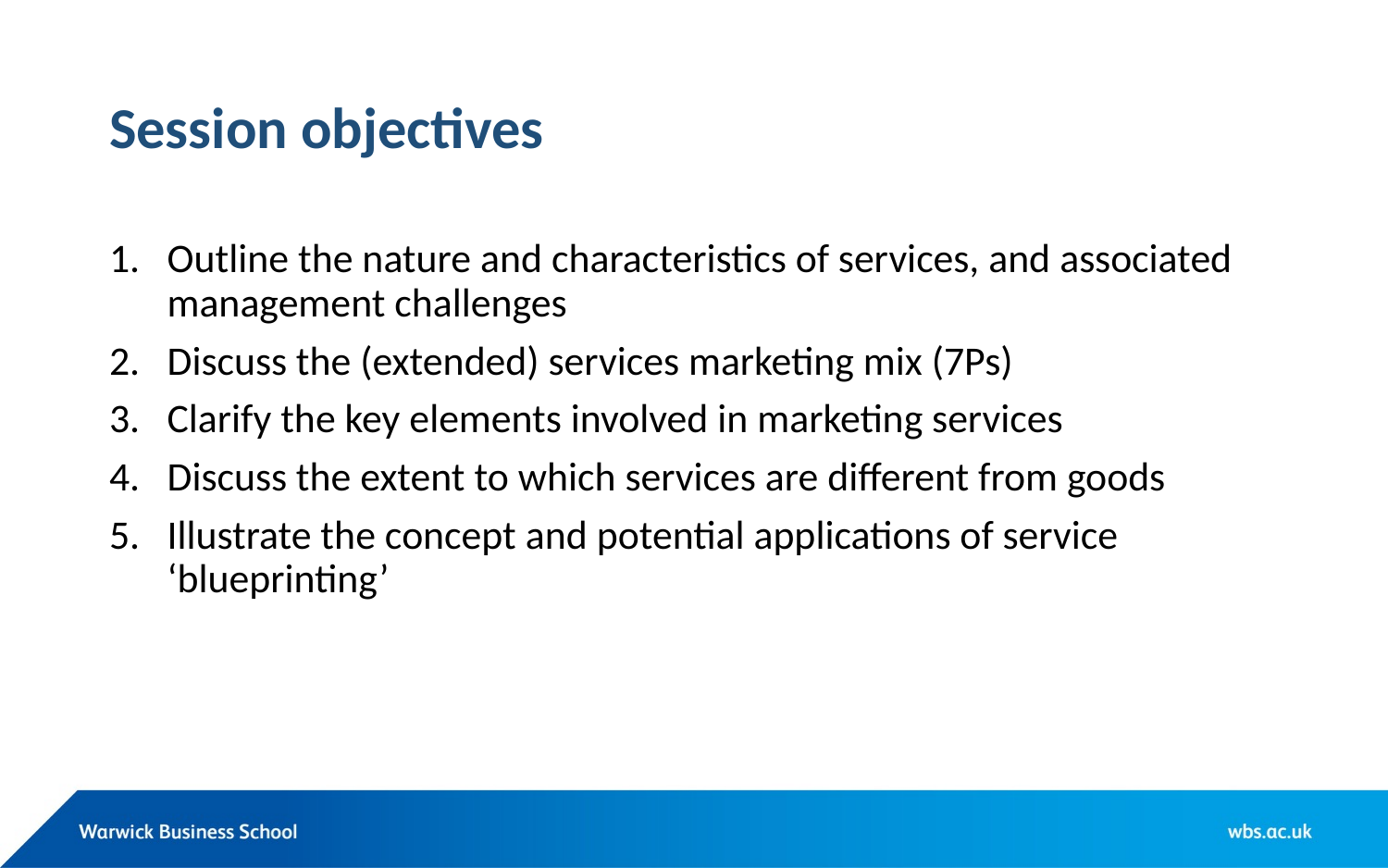

# Session objectives
Outline the nature and characteristics of services, and associated management challenges
Discuss the (extended) services marketing mix (7Ps)
Clarify the key elements involved in marketing services
Discuss the extent to which services are different from goods
Illustrate the concept and potential applications of service ‘blueprinting’